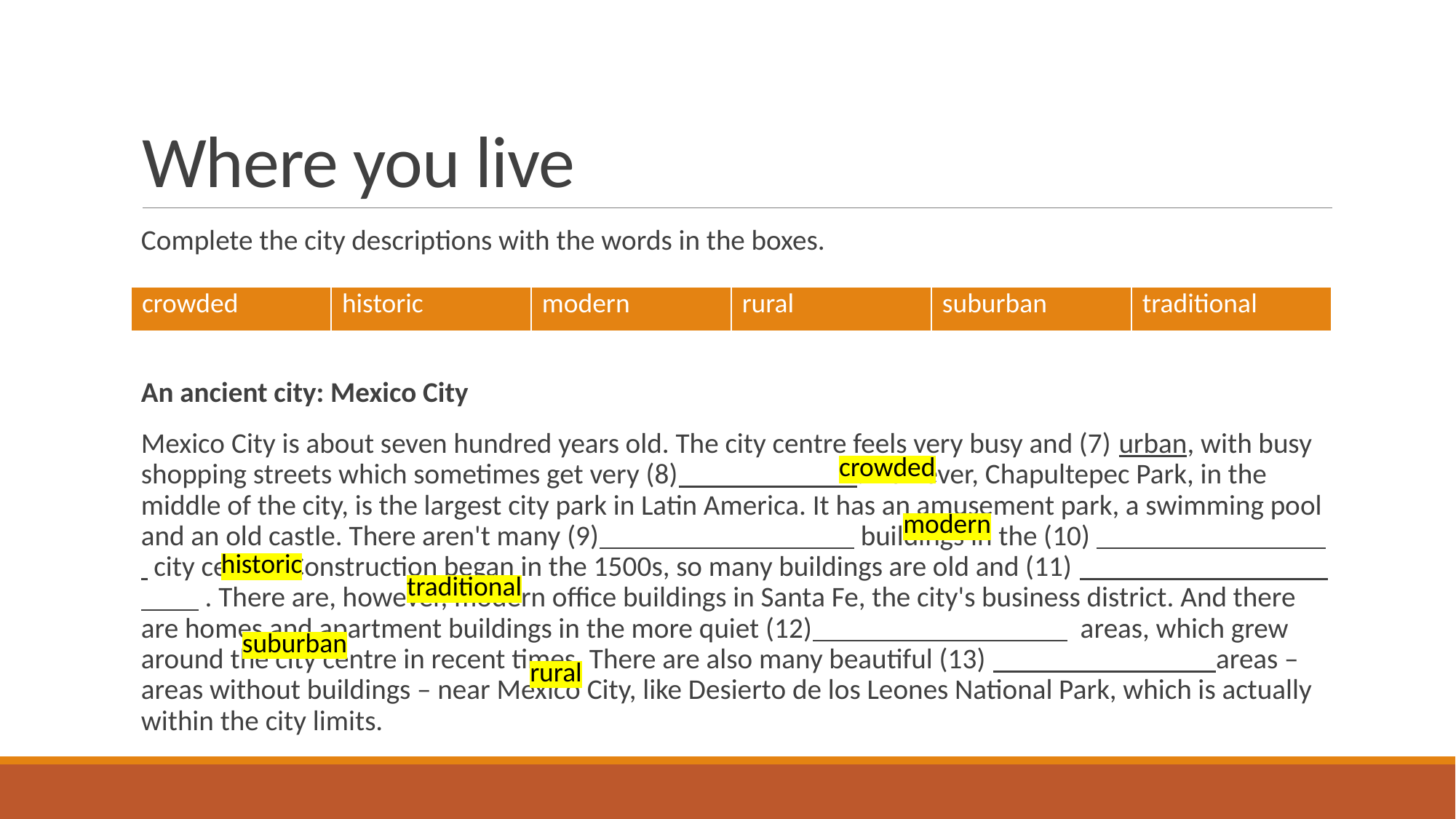

# Where you live
Complete the city descriptions with the words in the boxes.

An ancient city: Mexico City
Mexico City is about seven hundred years old. The city centre feels very busy and (7) urban, with busy shopping streets which sometimes get very (8)                            . However, Chapultepec Park, in the middle of the city, is the largest city park in Latin America. It has an amusement park, a swimming pool and an old castle. There aren't many (9)                                         buildings in the (10)                                        city centre. Construction began in the 1500s, so many buildings are old and (11)                                                   . There are, however, modern office buildings in Santa Fe, the city's business district. And there are homes and apartment buildings in the more quiet (12)                                          areas, which grew around the city centre in recent times. There are also many beautiful (13)                                    areas – areas without buildings – near Mexico City, like Desierto de los Leones National Park, which is actually within the city limits.
| crowded | historic | modern | rural | suburban | traditional |
| --- | --- | --- | --- | --- | --- |
crowded
modern
historic
traditional
suburban
rural